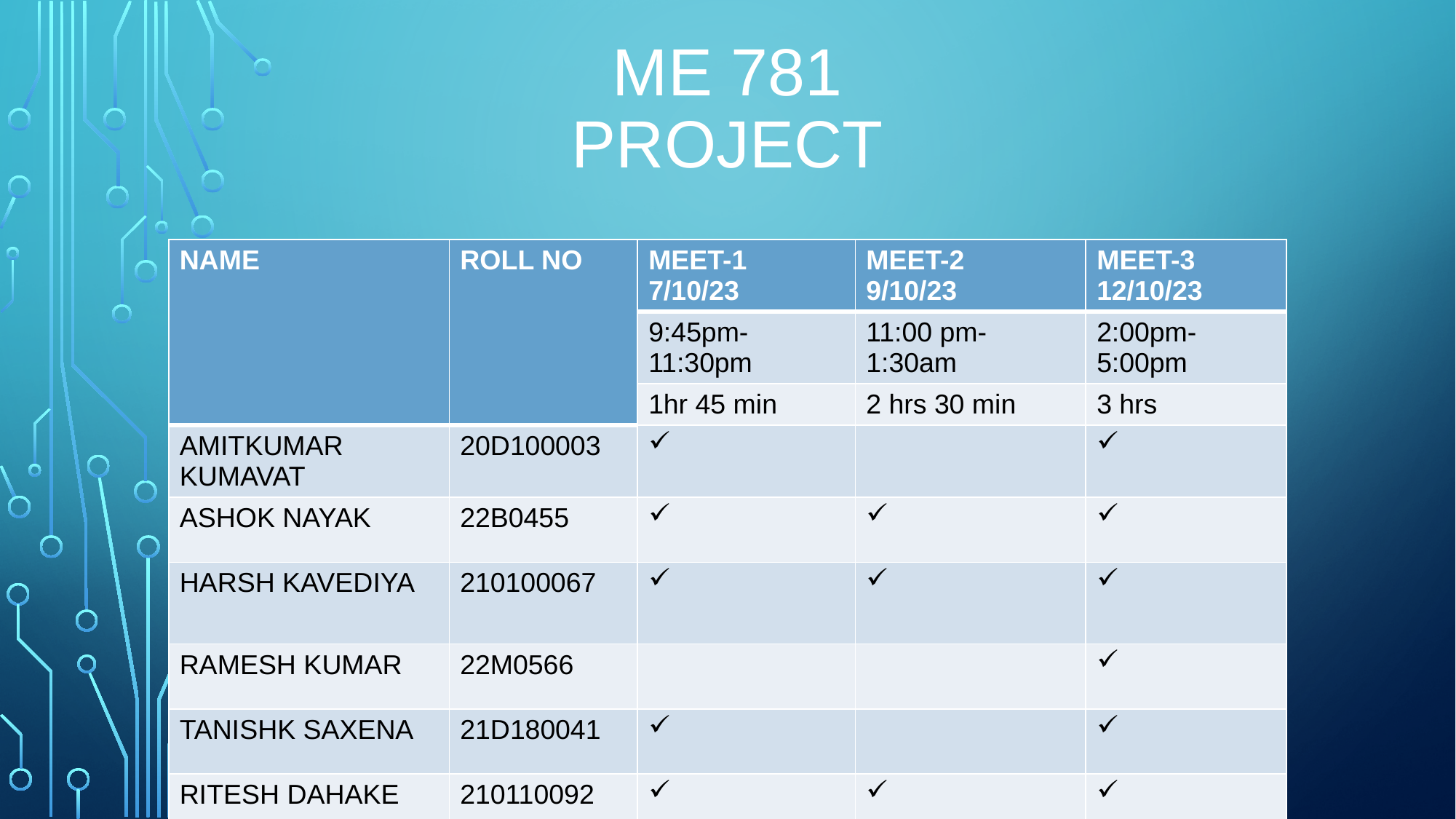

# ME 781 PROJECT
| NAME | ROLL NO | MEET-1 7/10/23 | MEET-2 9/10/23 | MEET-3 12/10/23 |
| --- | --- | --- | --- | --- |
|  |  | 9:45pm-11:30pm | 11:00 pm-1:30am | 2:00pm-5:00pm |
|  |  | 1hr 45 min | 2 hrs 30 min | 3 hrs |
| AMITKUMAR KUMAVAT | 20D100003 |  |  |  |
| ASHOK NAYAK | 22B0455 |  |  |  |
| HARSH KAVEDIYA | 210100067 |  |  |  |
| RAMESH KUMAR | 22M0566 |  |  |  |
| TANISHK SAXENA | 21D180041 |  |  |  |
| RITESH DAHAKE | 210110092 |  |  |  |